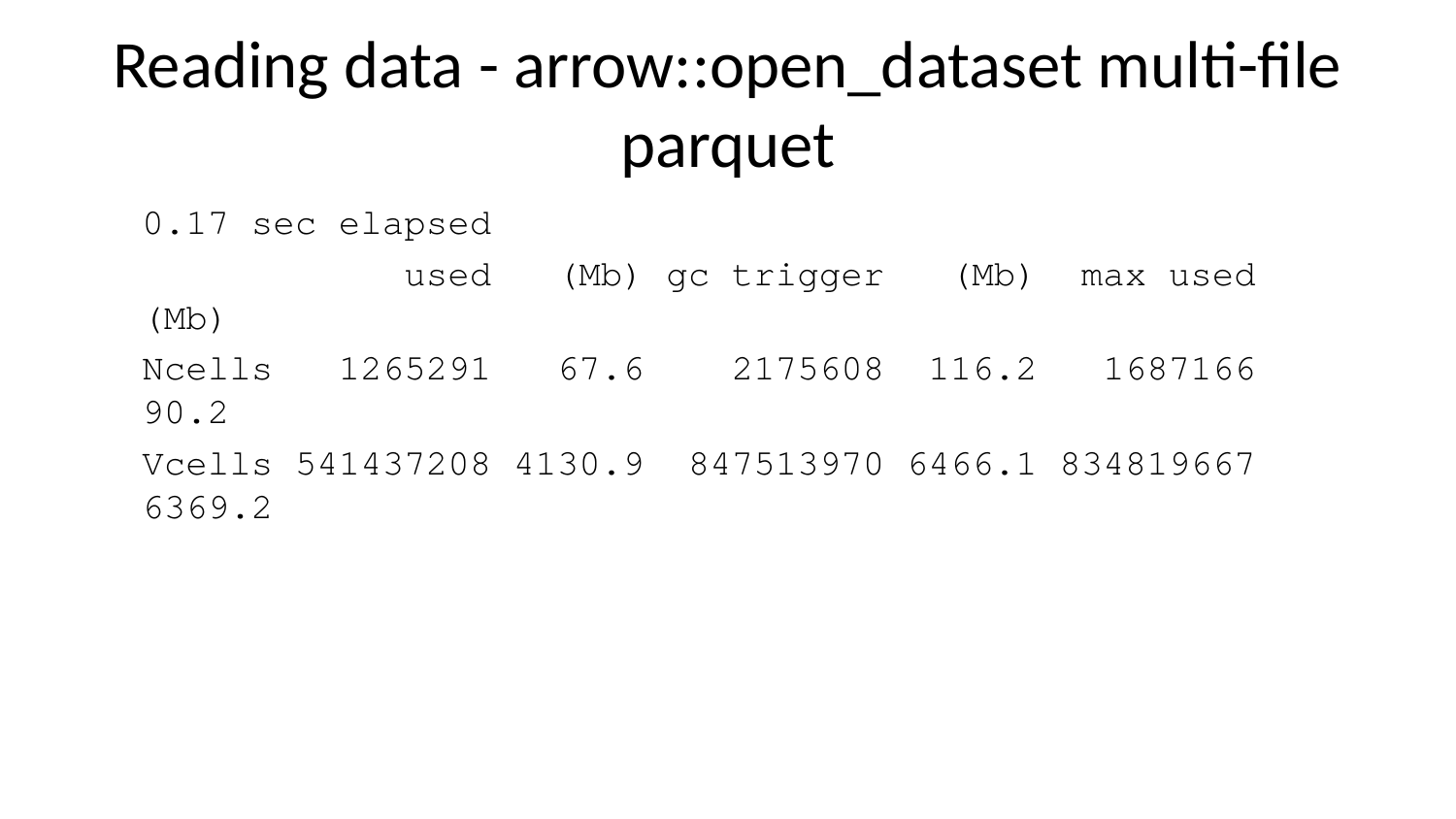

# Reading data - arrow::open_dataset multi-file parquet
0.17 sec elapsed
            used   (Mb) gc trigger   (Mb)  max used   (Mb)
Ncells   1265291   67.6    2175608  116.2   1687166   90.2
Vcells 541437208 4130.9  847513970 6466.1 834819667 6369.2